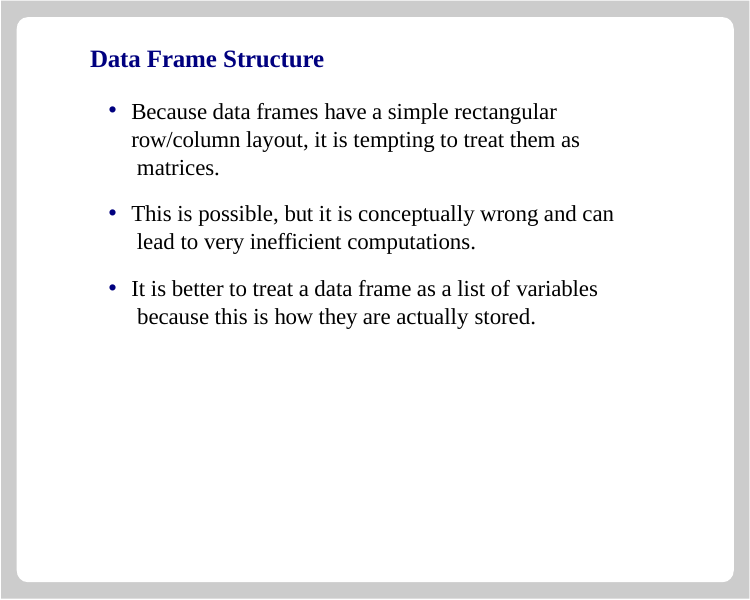

# Data Frame Structure
Because data frames have a simple rectangular  row/column layout, it is tempting to treat them as  matrices.
This is possible, but it is conceptually wrong and can  lead to very inefficient computations.
It is better to treat a data frame as a list of variables  because this is how they are actually stored.